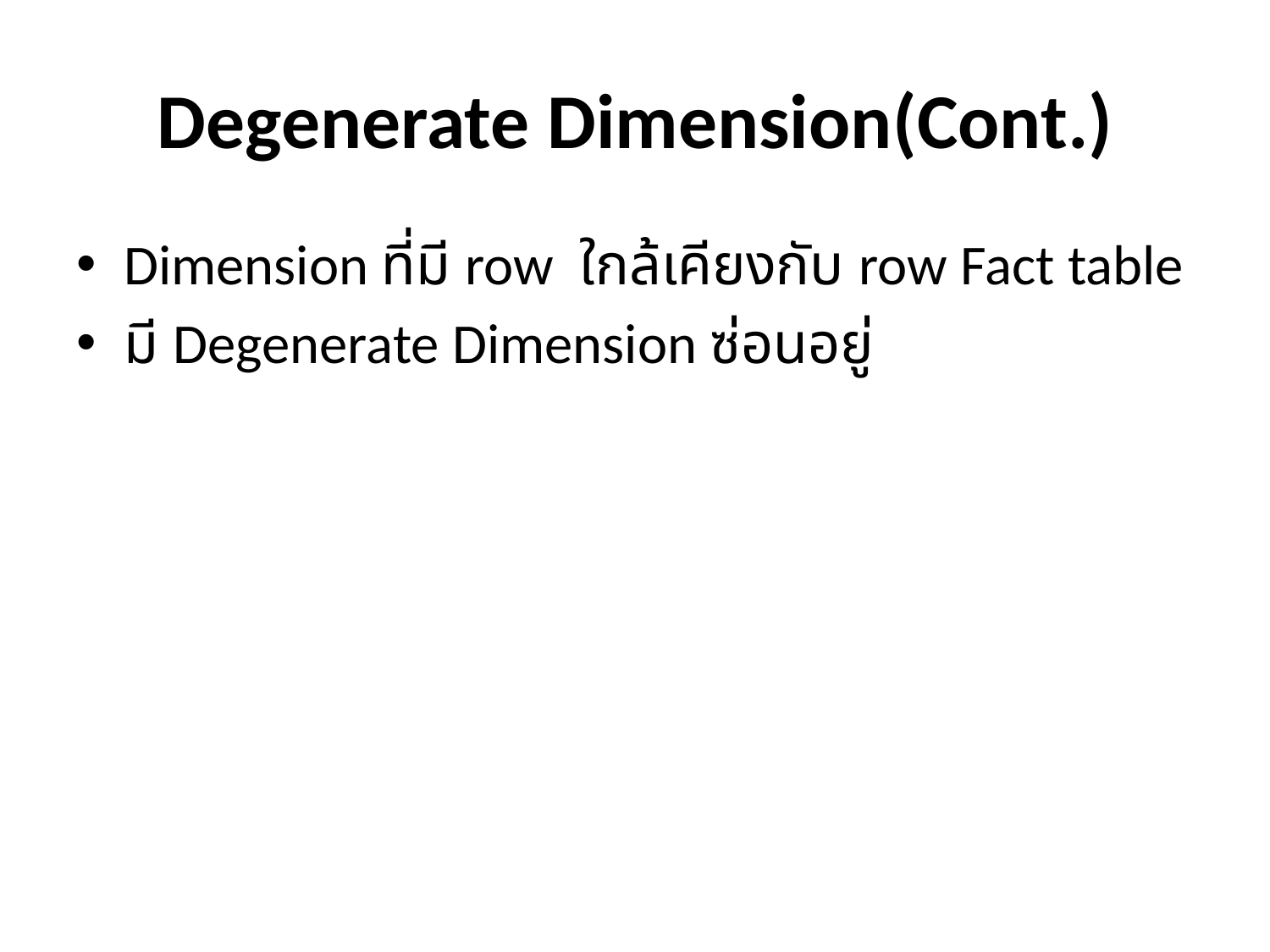

# Degenerate Dimension(Cont.)
Dimension ที่มี row  ใกล้เคียงกับ row Fact table
มี Degenerate Dimension ซ่อนอยู่